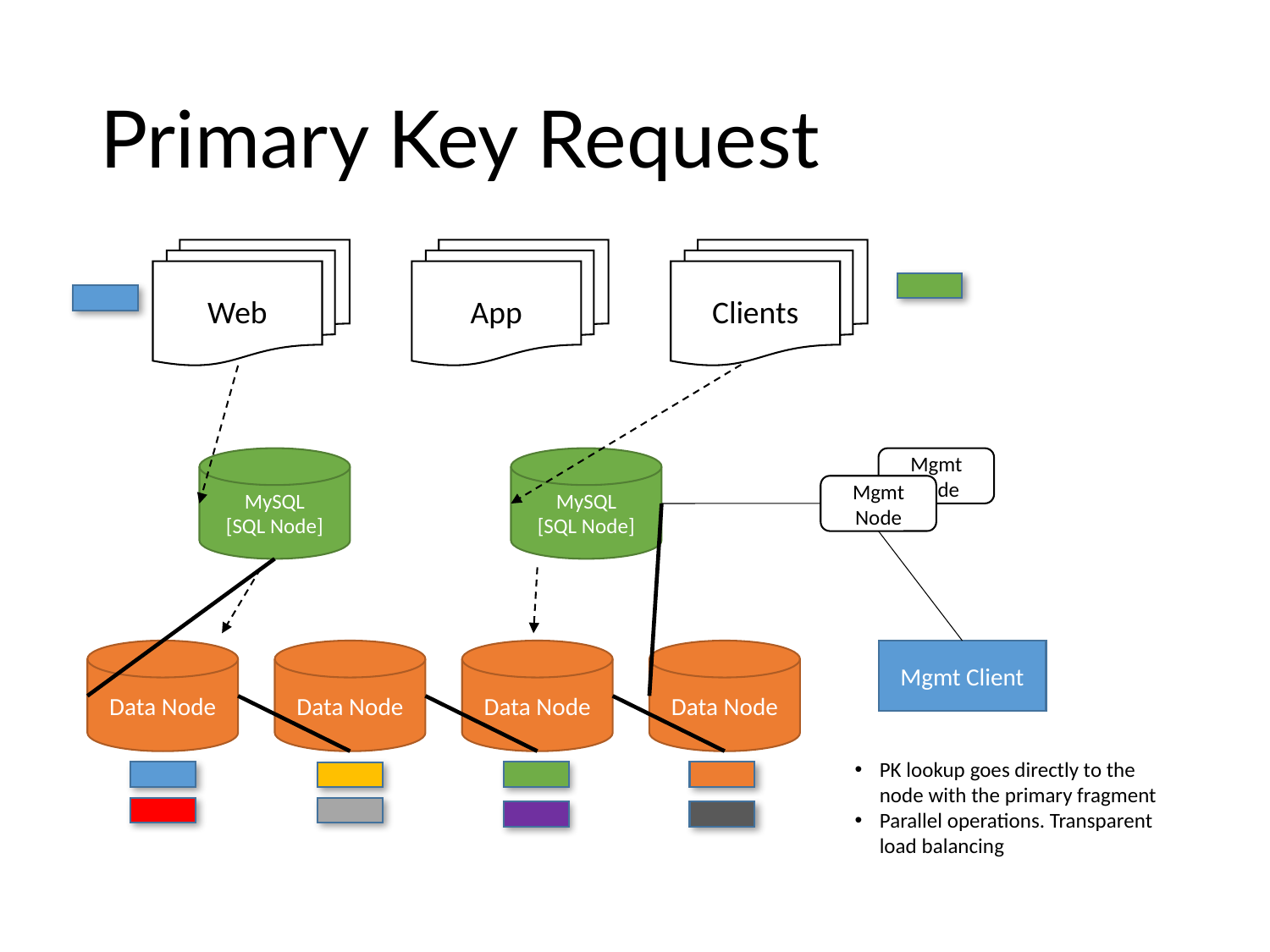

# Primary Key Request
App
Clients
Web

MySQL
[SQL Node]
MySQL
[SQL Node]
Mgmt
Node
Mgmt
Node
Data Node
Data Node
Data Node
Data Node
Mgmt Client
PK lookup goes directly to the node with the primary fragment
Parallel operations. Transparent load balancing